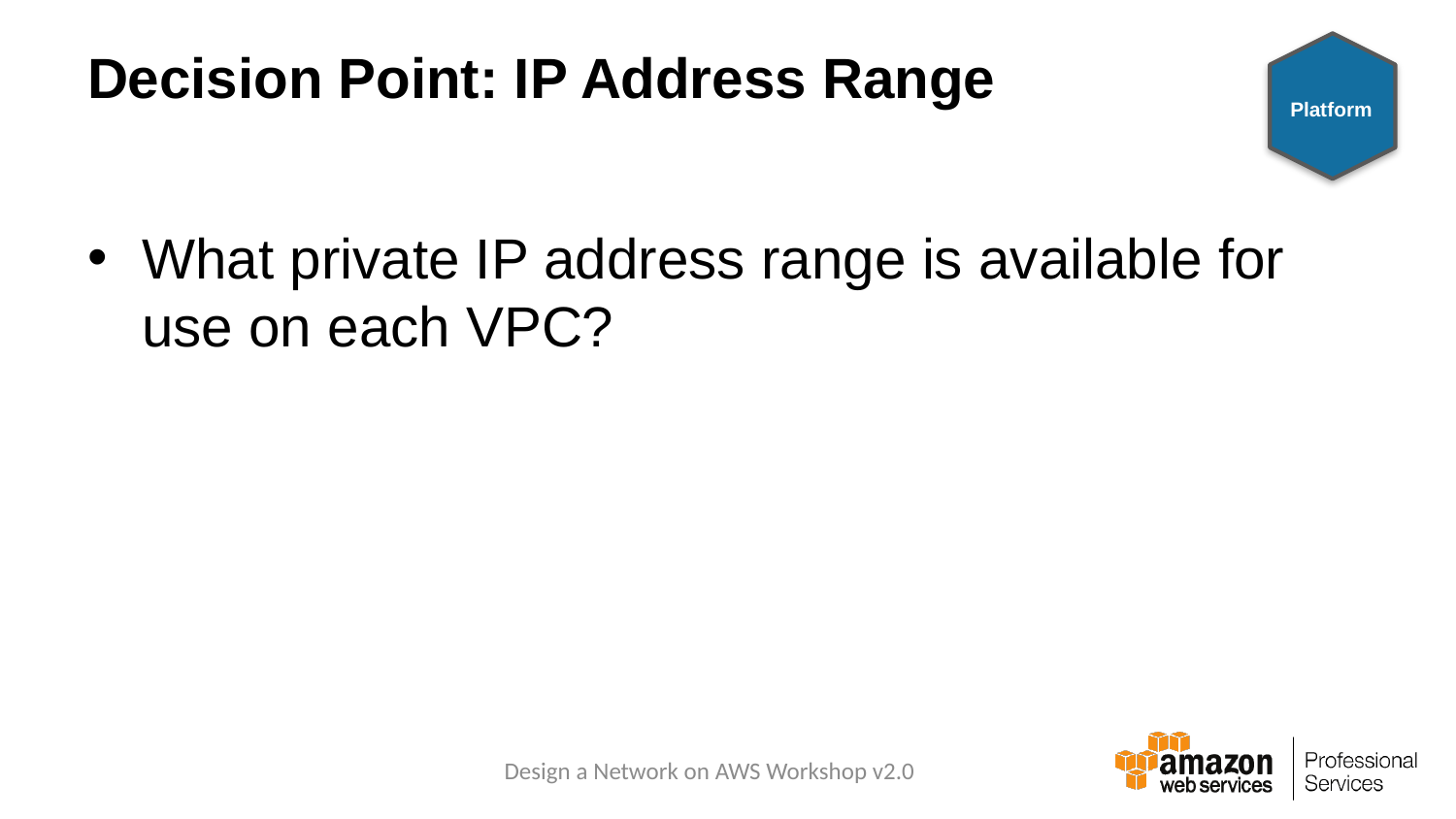

# Decision Point: IP Address Range

Platform

What private IP address range is available for use on each VPC?

Design a Network on AWS Workshop v2.0